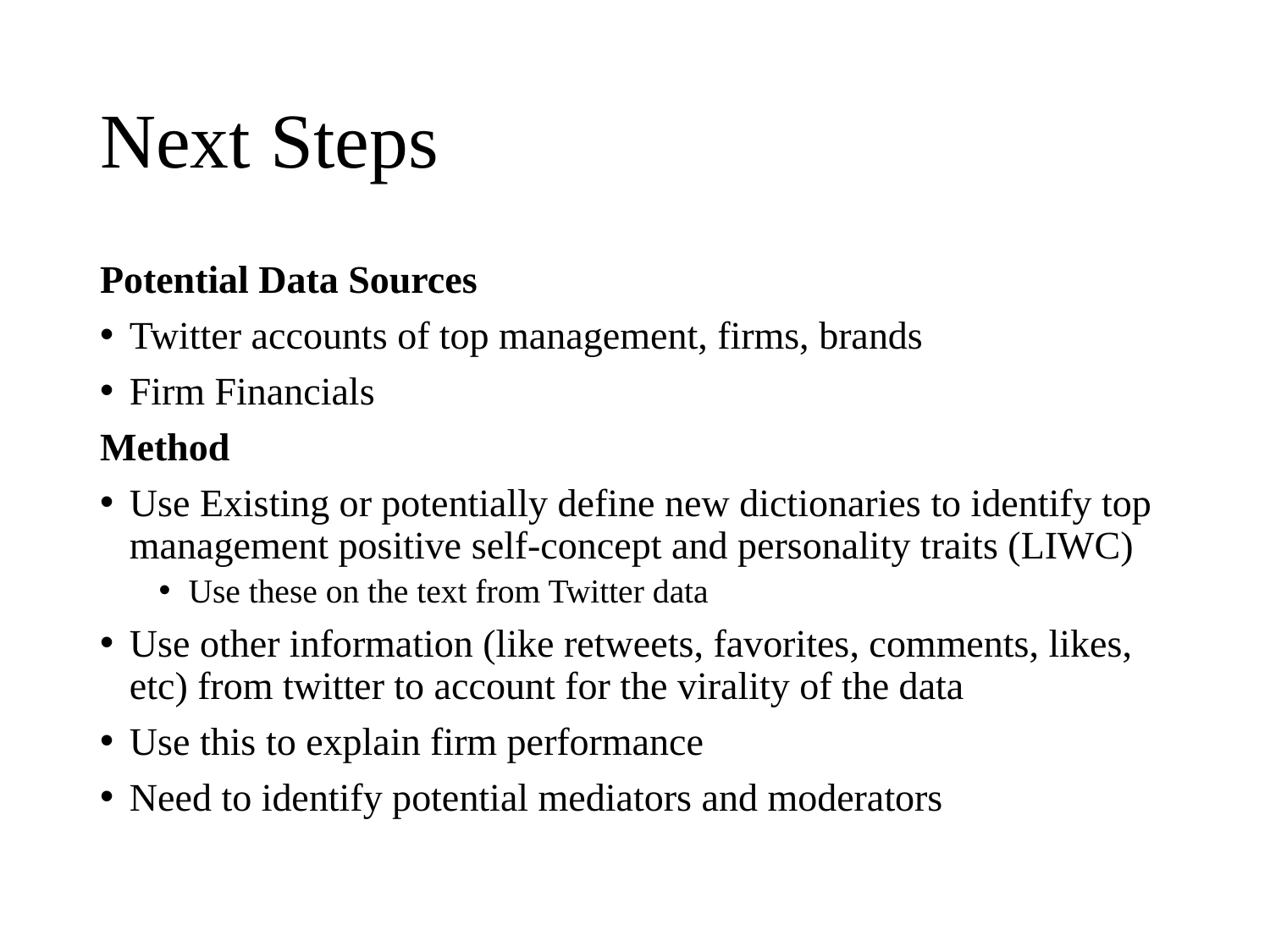

# Next Steps
Potential Data Sources
Twitter accounts of top management, firms, brands
Firm Financials
Method
Use Existing or potentially define new dictionaries to identify top management positive self-concept and personality traits (LIWC)
Use these on the text from Twitter data
Use other information (like retweets, favorites, comments, likes, etc) from twitter to account for the virality of the data
Use this to explain firm performance
Need to identify potential mediators and moderators